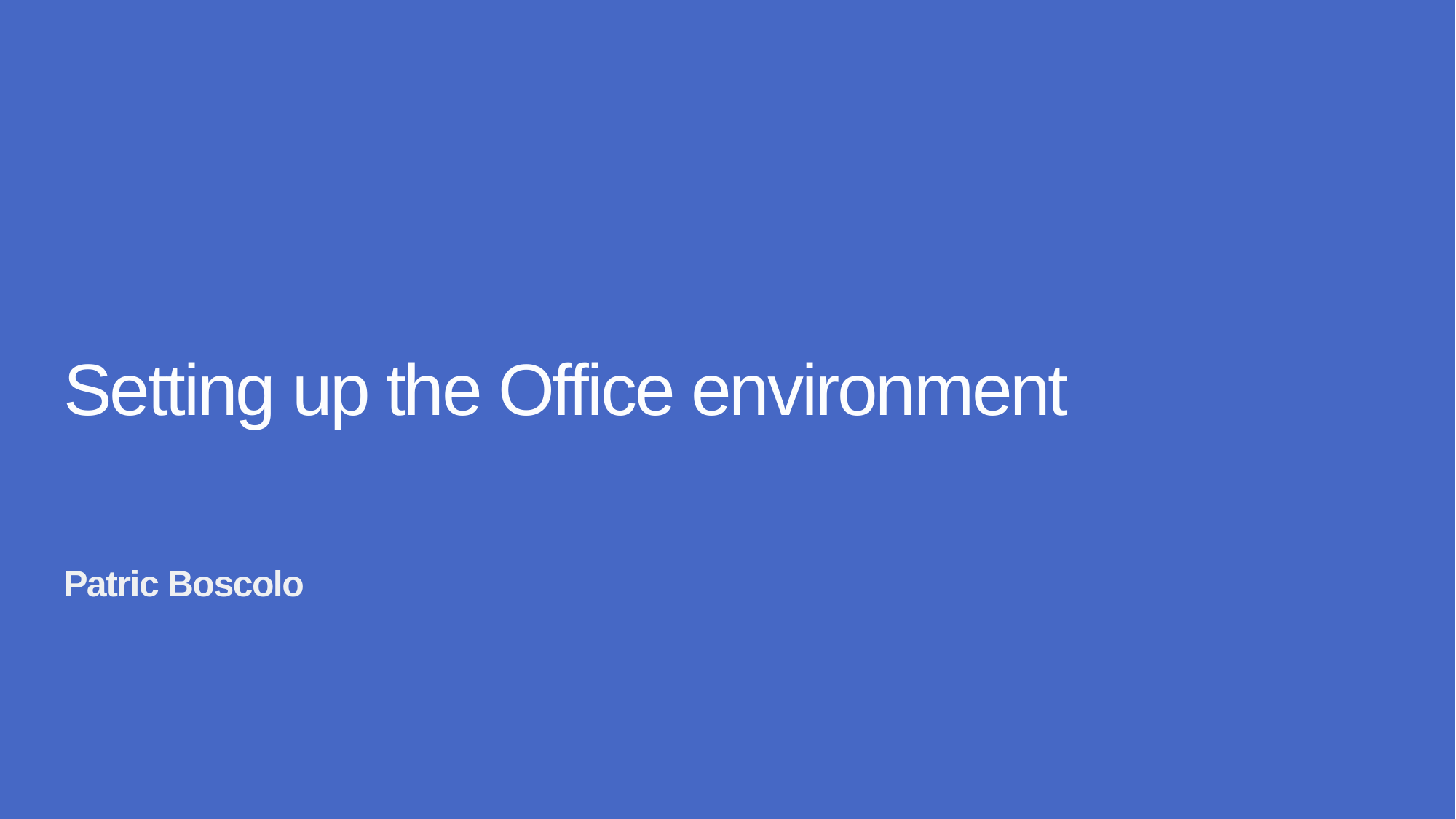

# Setting up the Office environment
Patric Boscolo